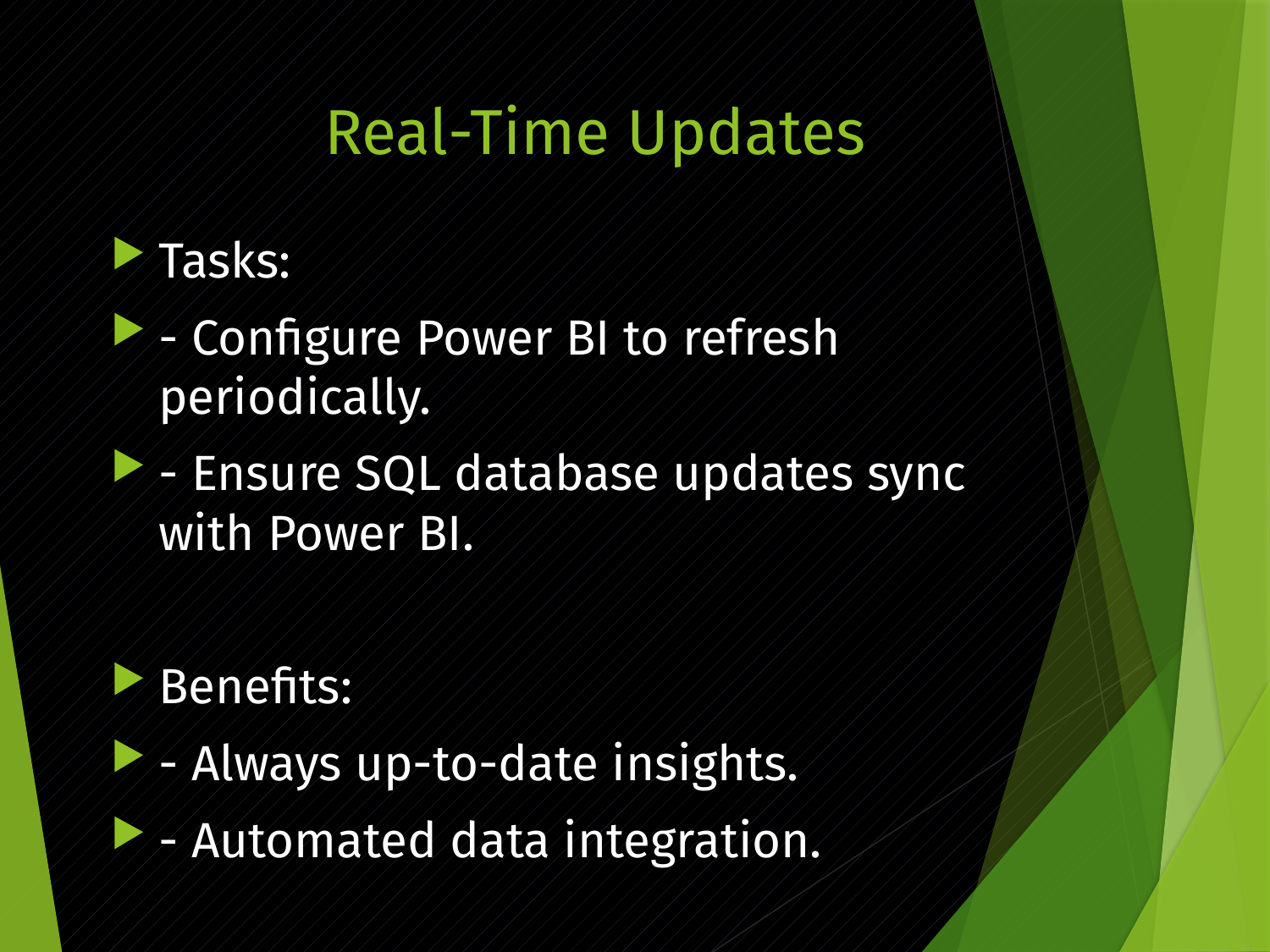

# Real-Time Updates
Tasks:
- Configure Power BI to refresh periodically.
- Ensure SQL database updates sync with Power BI.

Benefits:
- Always up-to-date insights.
- Automated data integration.